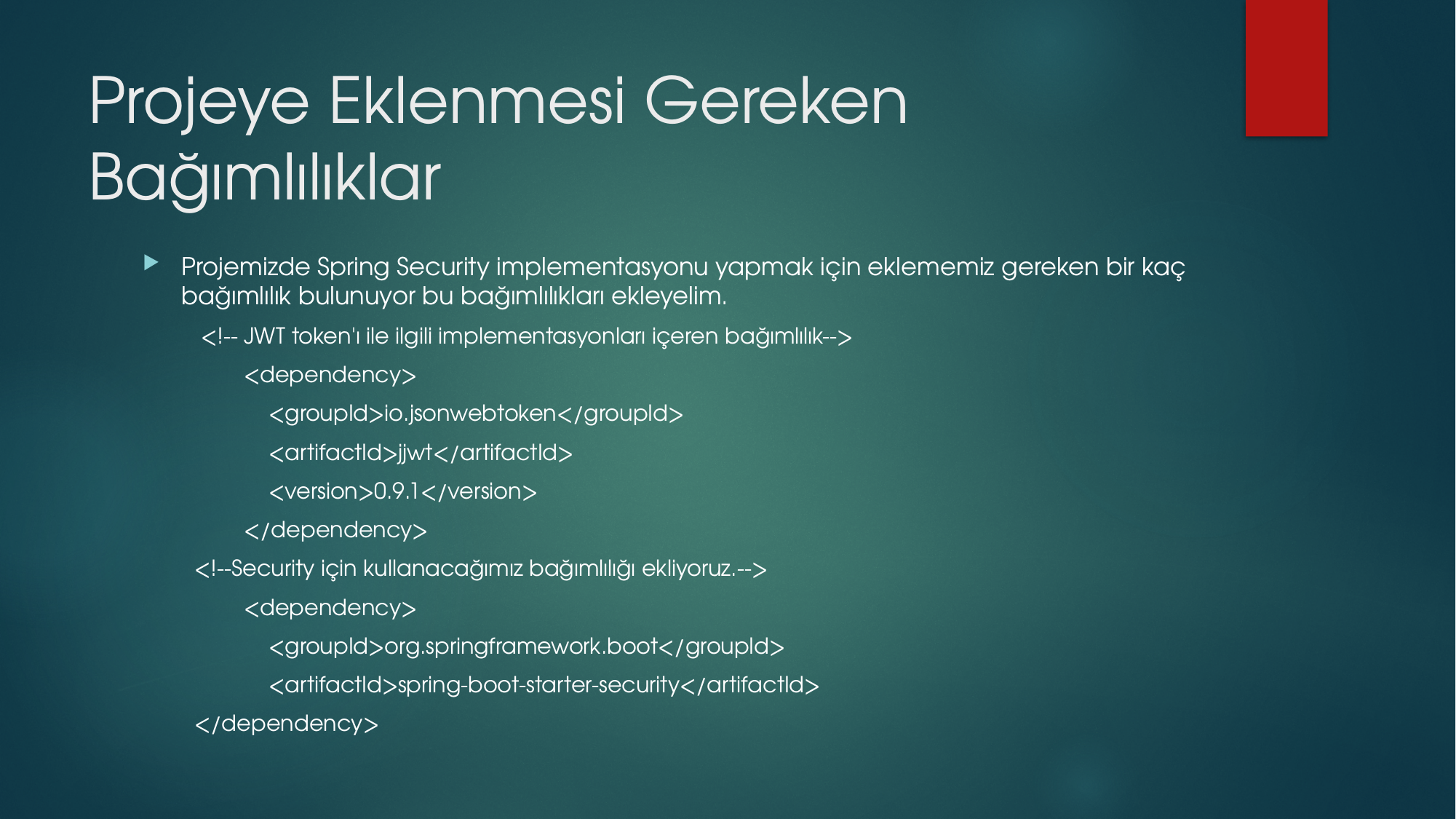

# Projeye Eklenmesi Gereken Bağımlılıklar
Projemizde Spring Security implementasyonu yapmak için eklememiz gereken bir kaç bağımlılık bulunuyor bu bağımlılıkları ekleyelim.
 <!-- JWT token'ı ile ilgili implementasyonları içeren bağımlılık-->
        <dependency>
            <groupId>io.jsonwebtoken</groupId>
            <artifactId>jjwt</artifactId>
            <version>0.9.1</version>
        </dependency>
<!--Security için kullanacağımız bağımlılığı ekliyoruz.-->
        <dependency>
            <groupId>org.springframework.boot</groupId>
            <artifactId>spring-boot-starter-security</artifactId>
</dependency>